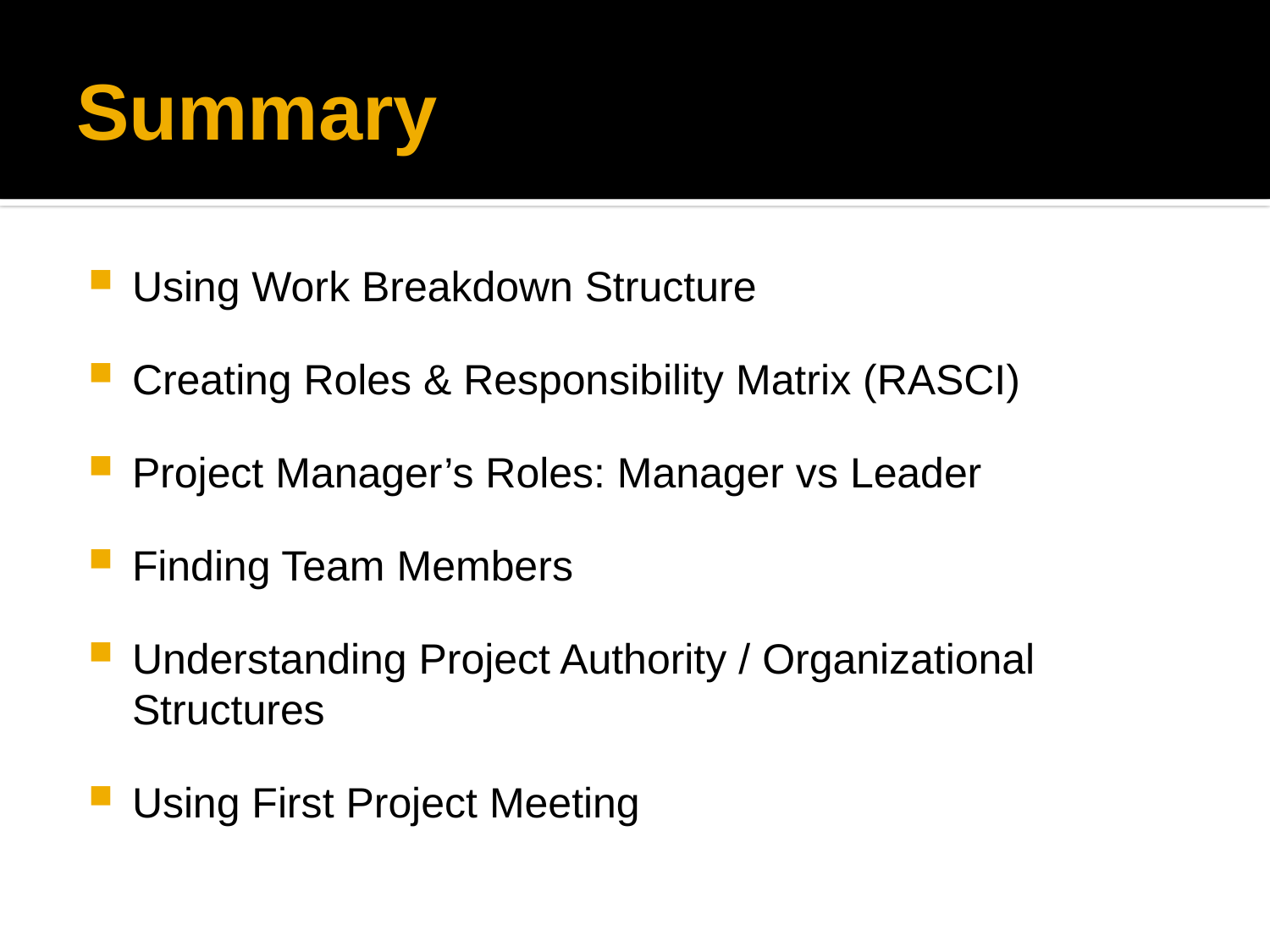

# Summary
Using Work Breakdown Structure
Creating Roles & Responsibility Matrix (RASCI)
Project Manager’s Roles: Manager vs Leader
Finding Team Members
Understanding Project Authority / Organizational Structures
Using First Project Meeting